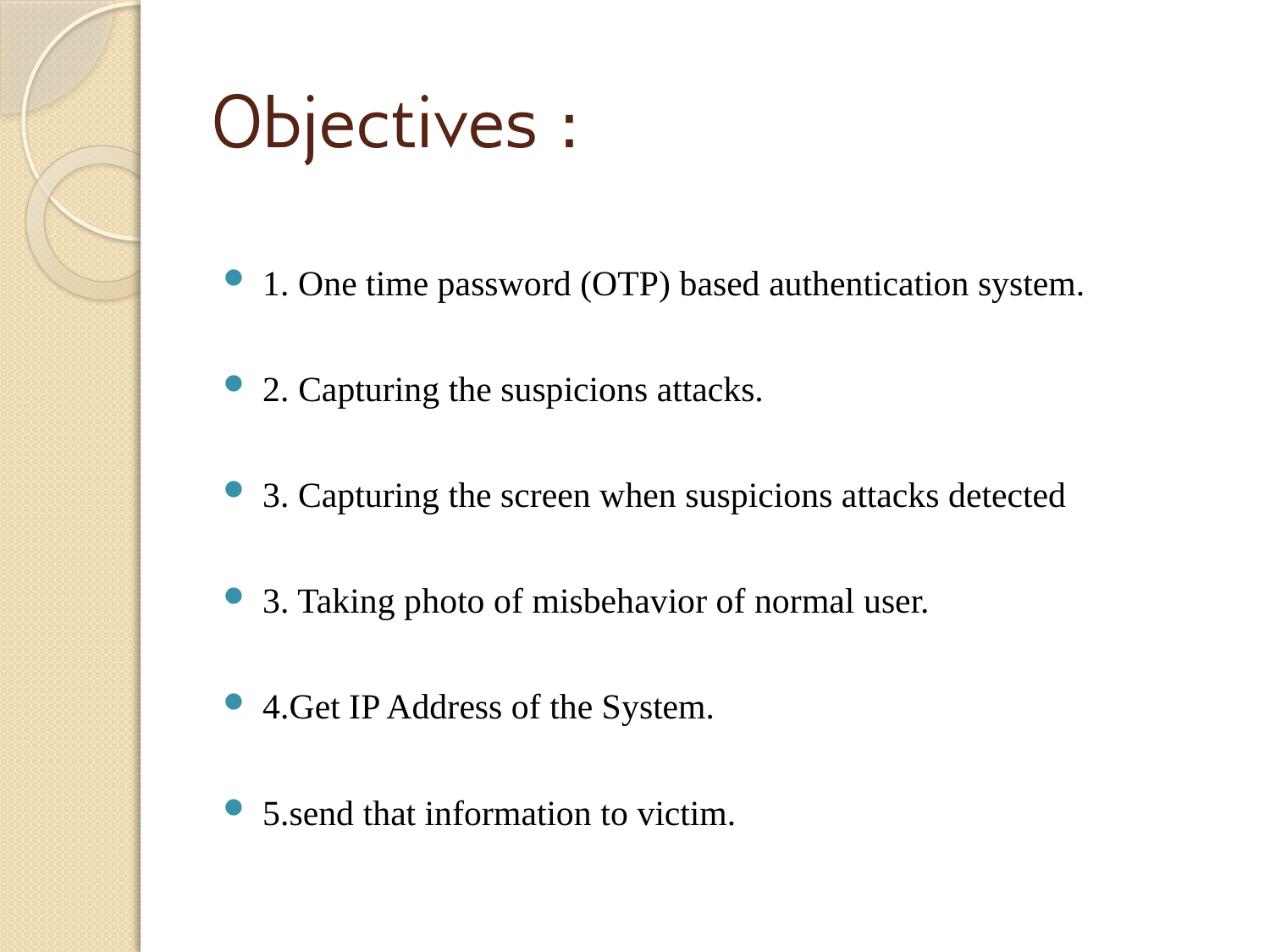

# Objectives :

1. One time password (OTP) based authentication system.

2. Capturing the suspicions attacks.

3. Capturing the screen when suspicions attacks detected

3. Taking photo of misbehavior of normal user.

4.Get IP Address of the System.

5.send that information to victim.